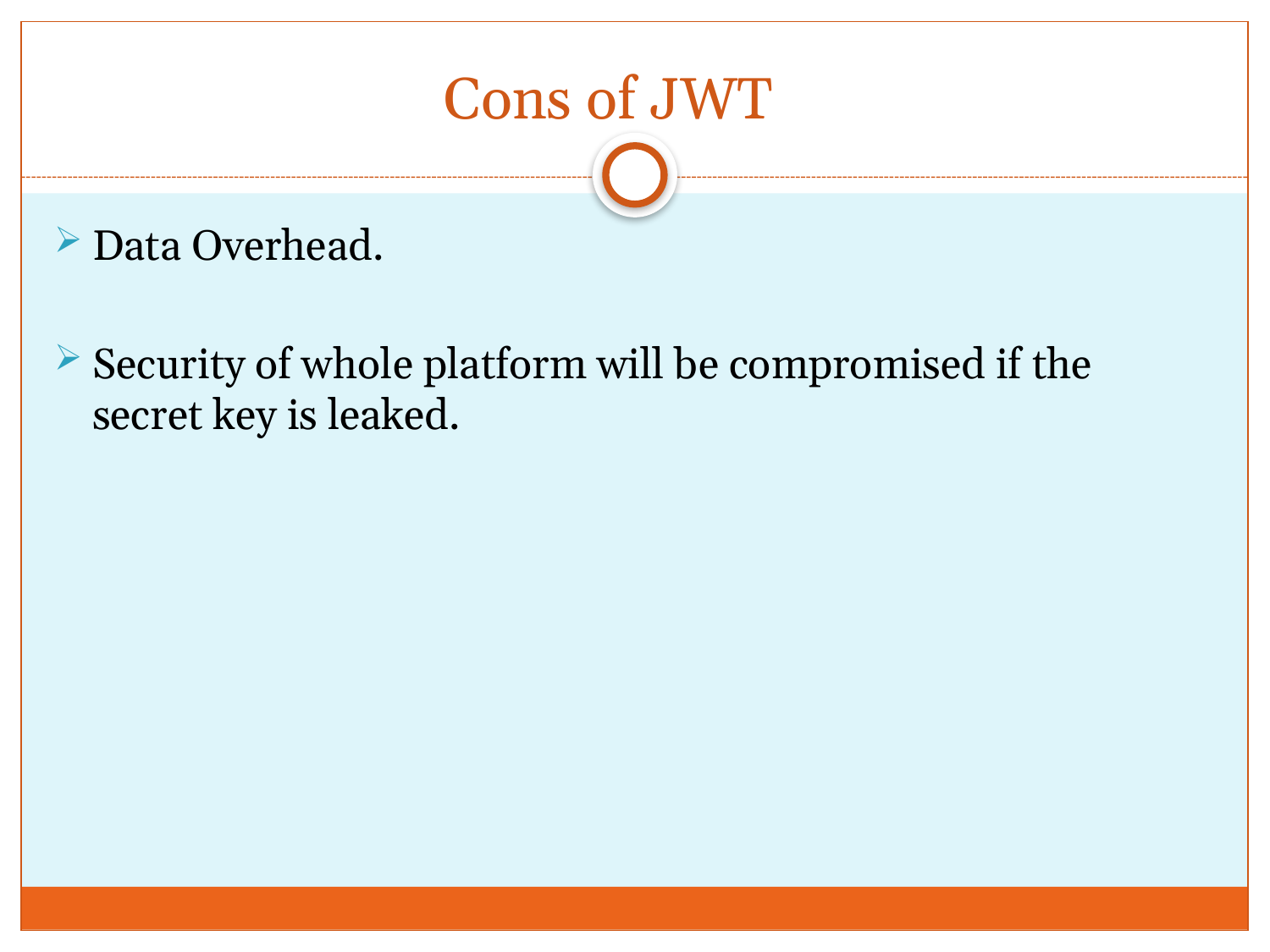

# Cons of JWT
Data Overhead.

Security of whole platform will be compromised if the secret key is leaked.